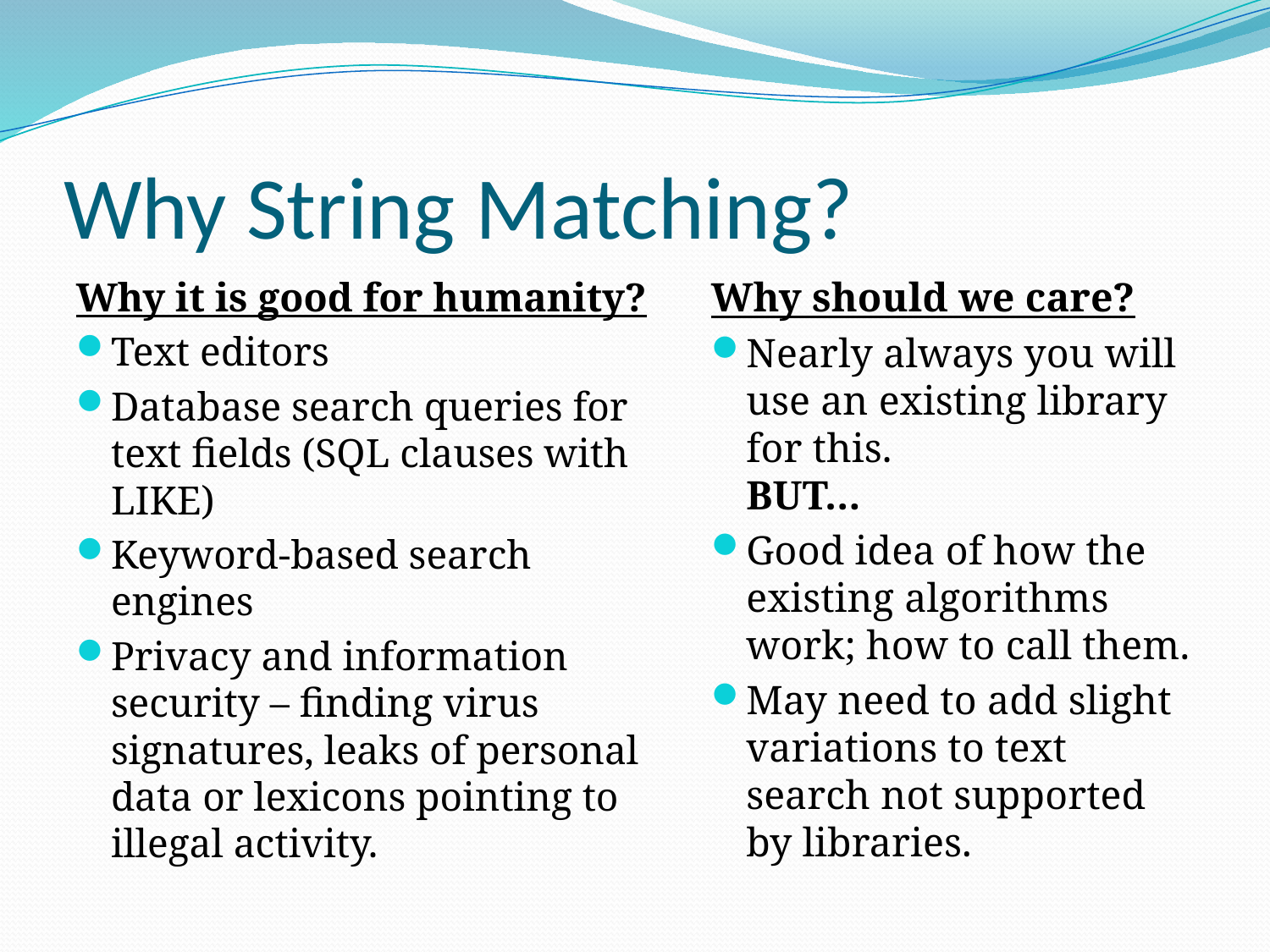

# Why String Matching?
Why it is good for humanity?
Text editors
Database search queries for text fields (SQL clauses with LIKE)
Keyword-based search engines
Privacy and information security – finding virus signatures, leaks of personal data or lexicons pointing to illegal activity.
Why should we care?
Nearly always you will use an existing library for this.
BUT…
Good idea of how the existing algorithms work; how to call them.
May need to add slight variations to text search not supported by libraries.